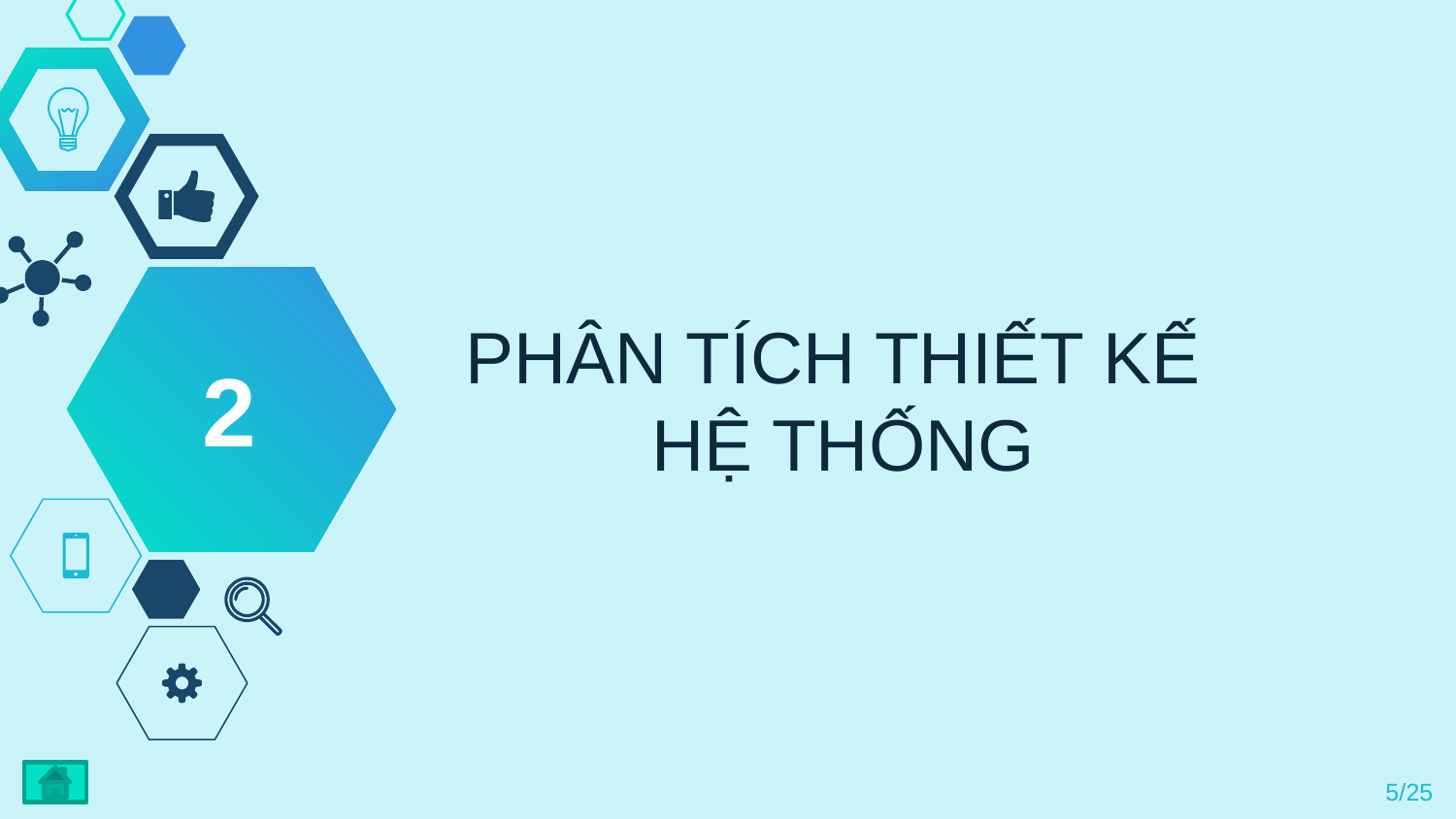

2
# PHÂN TÍCH THIẾT KẾ HỆ THỐNG

5/25